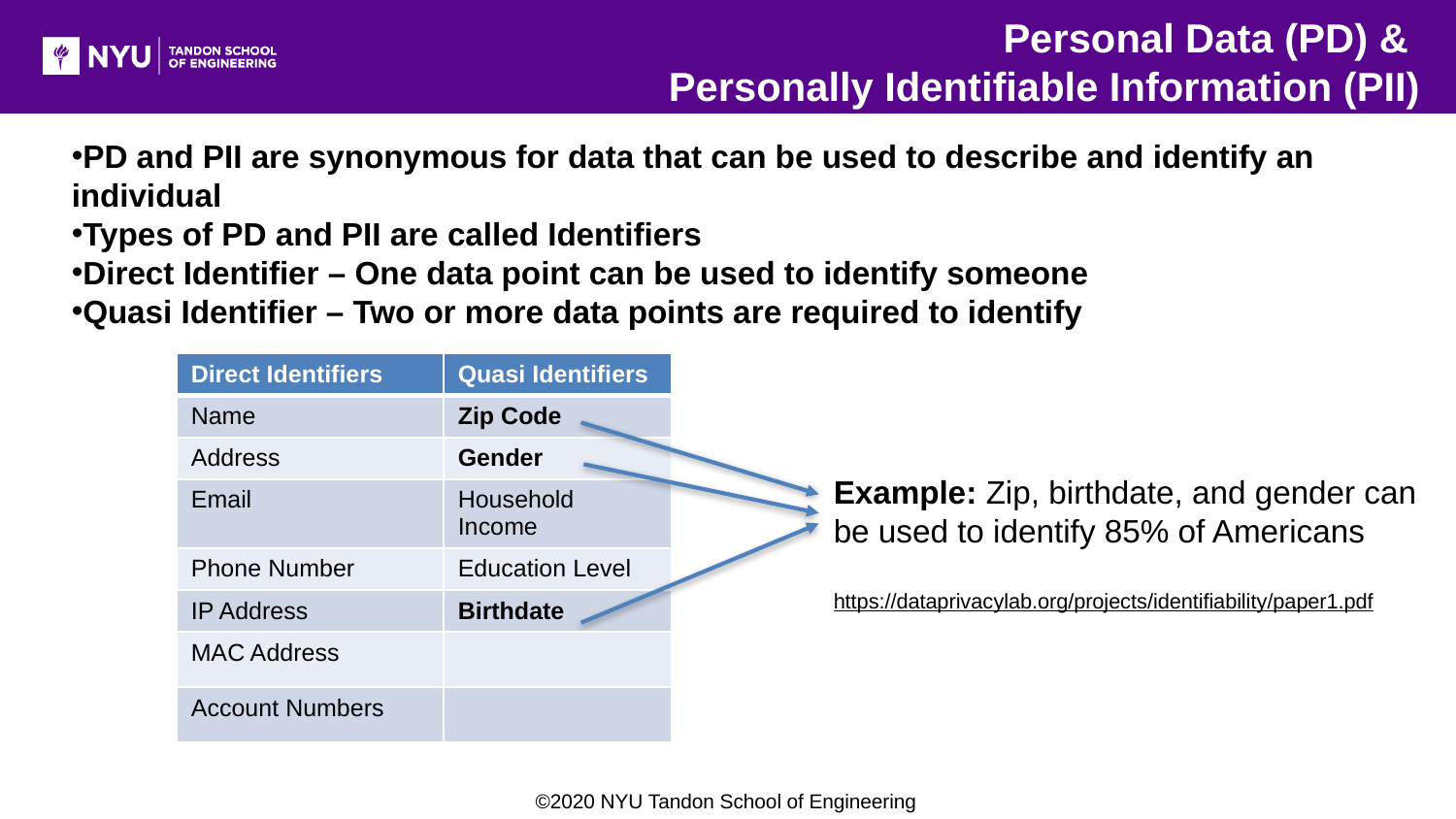

Personal Data (PD) &
Personally Identifiable Information (PII)
PD and PII are synonymous for data that can be used to describe and identify an individual
Types of PD and PII are called Identifiers
Direct Identifier – One data point can be used to identify someone
Quasi Identifier – Two or more data points are required to identify
| Direct Identifiers | Quasi Identifiers |
| --- | --- |
| Name | Zip Code |
| Address | Gender |
| Email | Household Income |
| Phone Number | Education Level |
| IP Address | Birthdate |
| MAC Address |  |
| Account Numbers |  |
Example: Zip, birthdate, and gender can be used to identify 85% of Americans

https://dataprivacylab.org/projects/identifiability/paper1.pdf